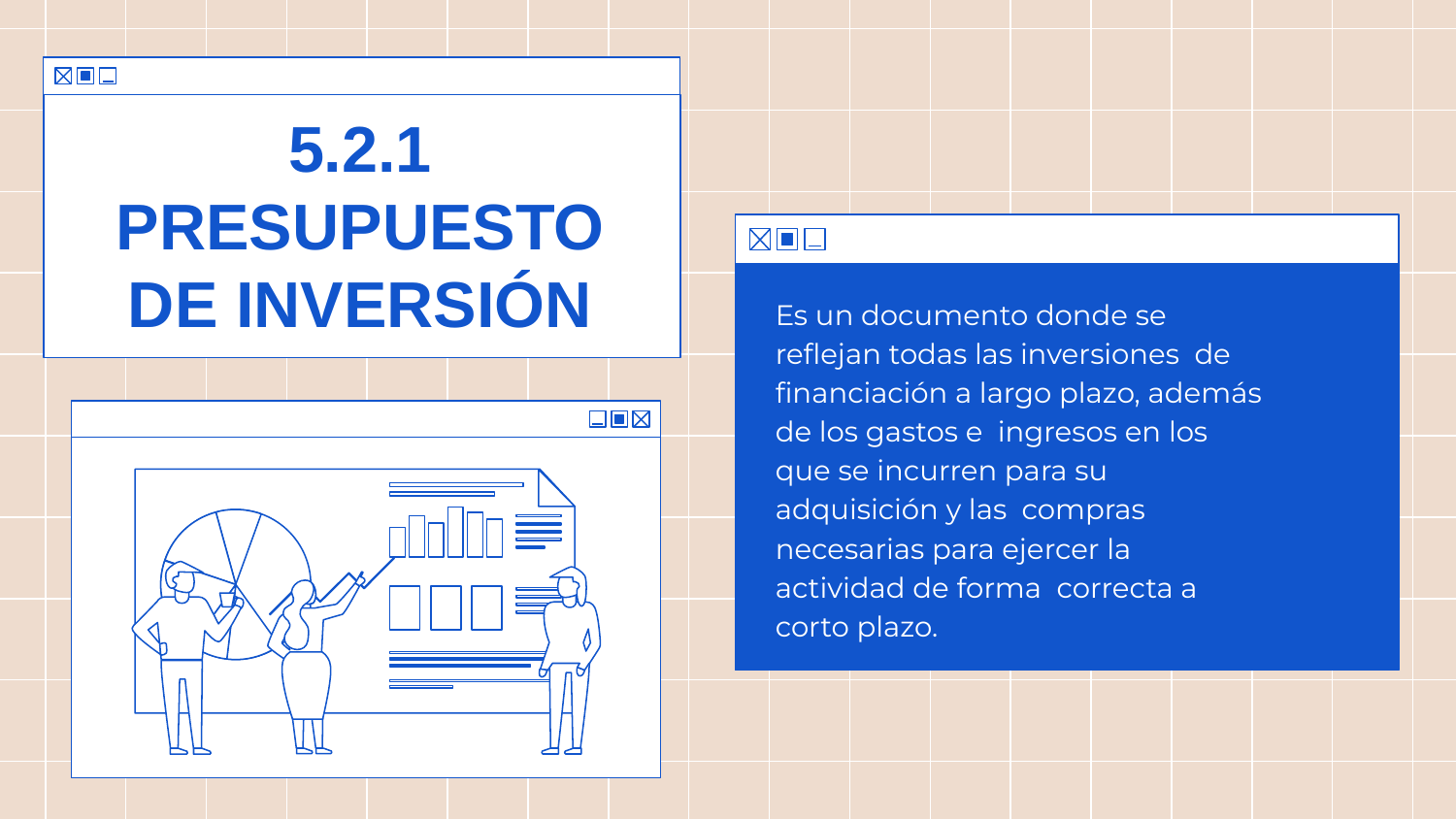

# 5.2.1 PRESUPUESTO DE INVERSIÓN

Es un documento donde se reflejan todas las inversiones  de financiación a largo plazo, además de los gastos e  ingresos en los que se incurren para su adquisición y las  compras necesarias para ejercer la actividad de forma  correcta a corto plazo.